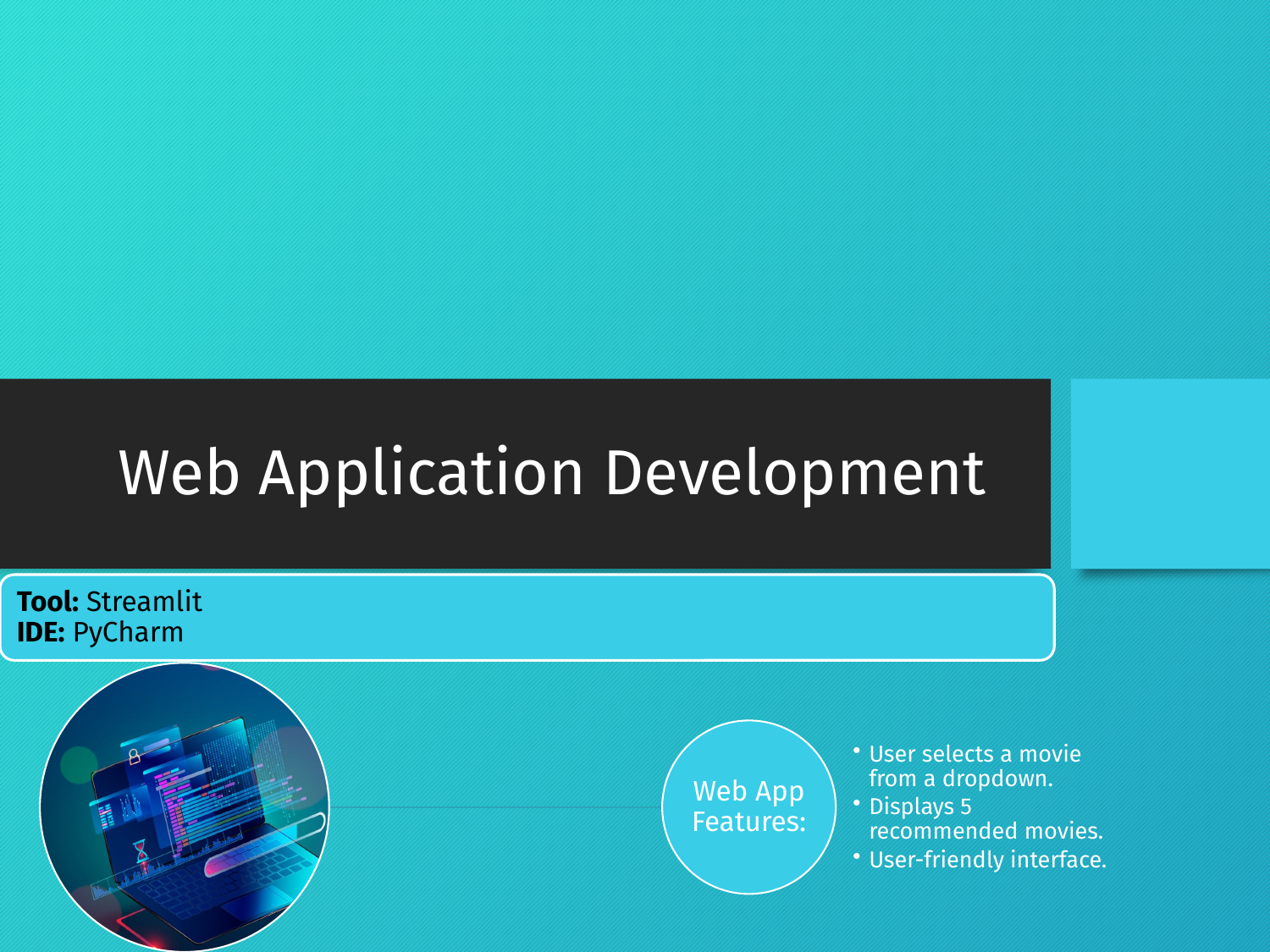

# Web Application Development
Tool: Streamlit
IDE: PyCharm
Web App Features:
User selects a movie from a dropdown.
Displays 5 recommended movies.
User-friendly interface.